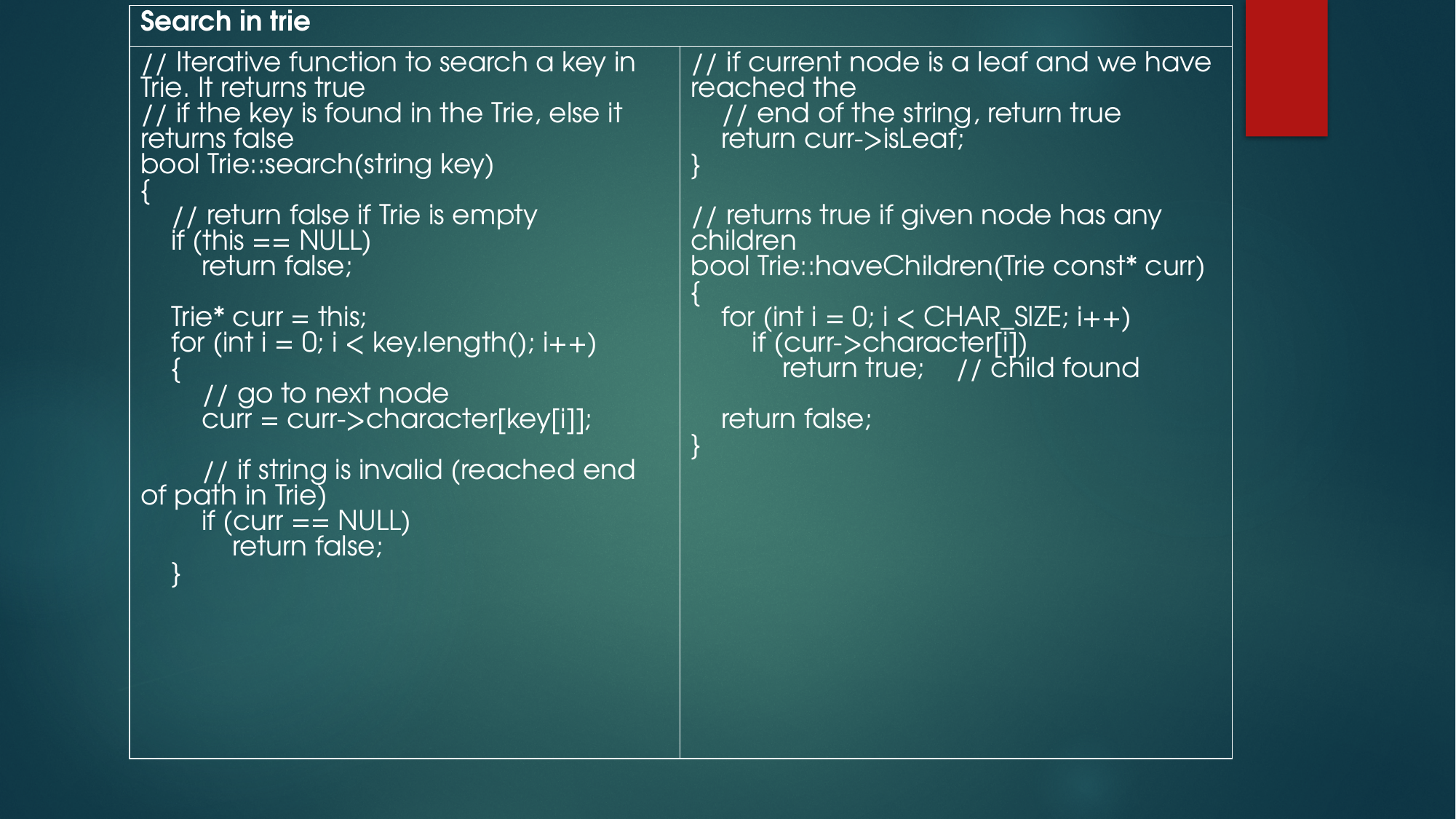

| Search in trie |  |
| --- | --- |
| // Iterative function to search a key in Trie. It returns true // if the key is found in the Trie, else it returns false bool Trie::search(string key) { // return false if Trie is empty if (this == NULL) return false; Trie\* curr = this; for (int i = 0; i < key.length(); i++) { // go to next node curr = curr->character[key[i]]; // if string is invalid (reached end of path in Trie) if (curr == NULL) return false; } | // if current node is a leaf and we have reached the // end of the string, return true return curr->isLeaf; } // returns true if given node has any children bool Trie::haveChildren(Trie const\* curr) { for (int i = 0; i < CHAR\_SIZE; i++) if (curr->character[i]) return true; // child found return false; } |